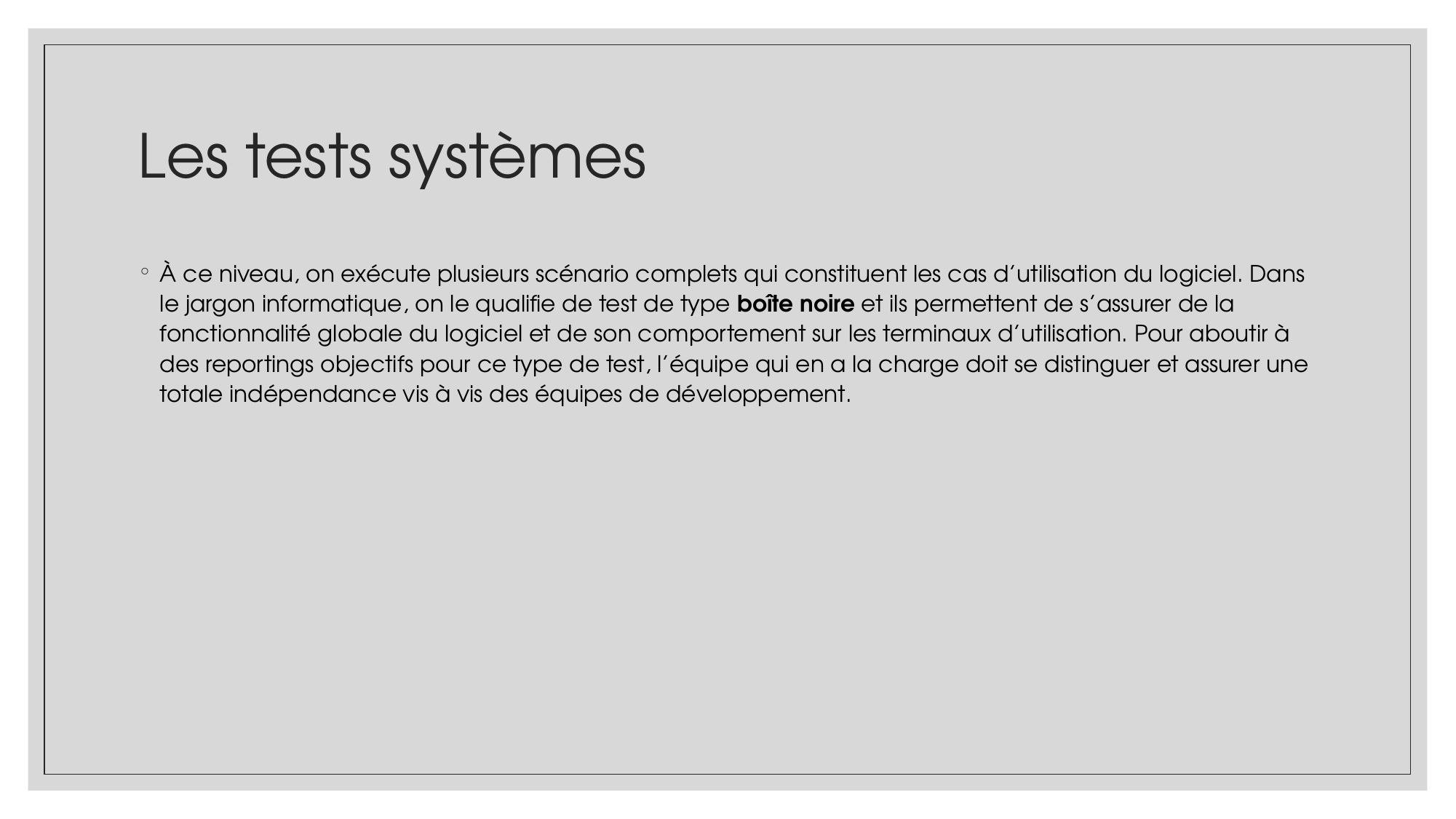

# Les tests systèmes
À ce niveau, on exécute plusieurs scénario complets qui constituent les cas d’utilisation du logiciel. Dans le jargon informatique, on le qualifie de test de type boîte noire et ils permettent de s’assurer de la fonctionnalité globale du logiciel et de son comportement sur les terminaux d’utilisation. Pour aboutir à des reportings objectifs pour ce type de test, l’équipe qui en a la charge doit se distinguer et assurer une totale indépendance vis à vis des équipes de développement.